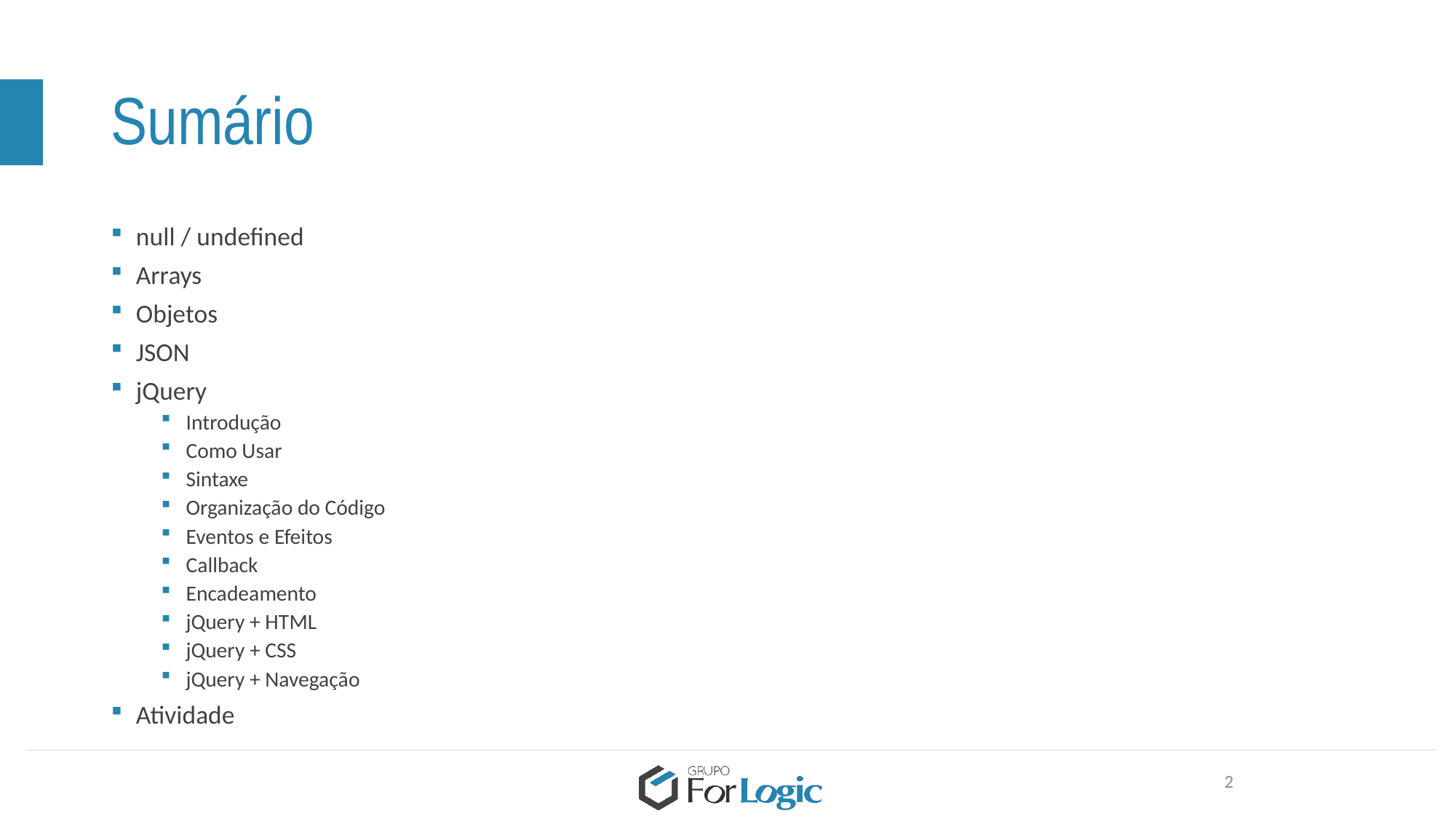

# Sumário
null / undefined
Arrays
Objetos
JSON
jQuery
Introdução
Como Usar
Sintaxe
Organização do Código
Eventos e Efeitos
Callback
Encadeamento
jQuery + HTML
jQuery + CSS
jQuery + Navegação
Atividade

2